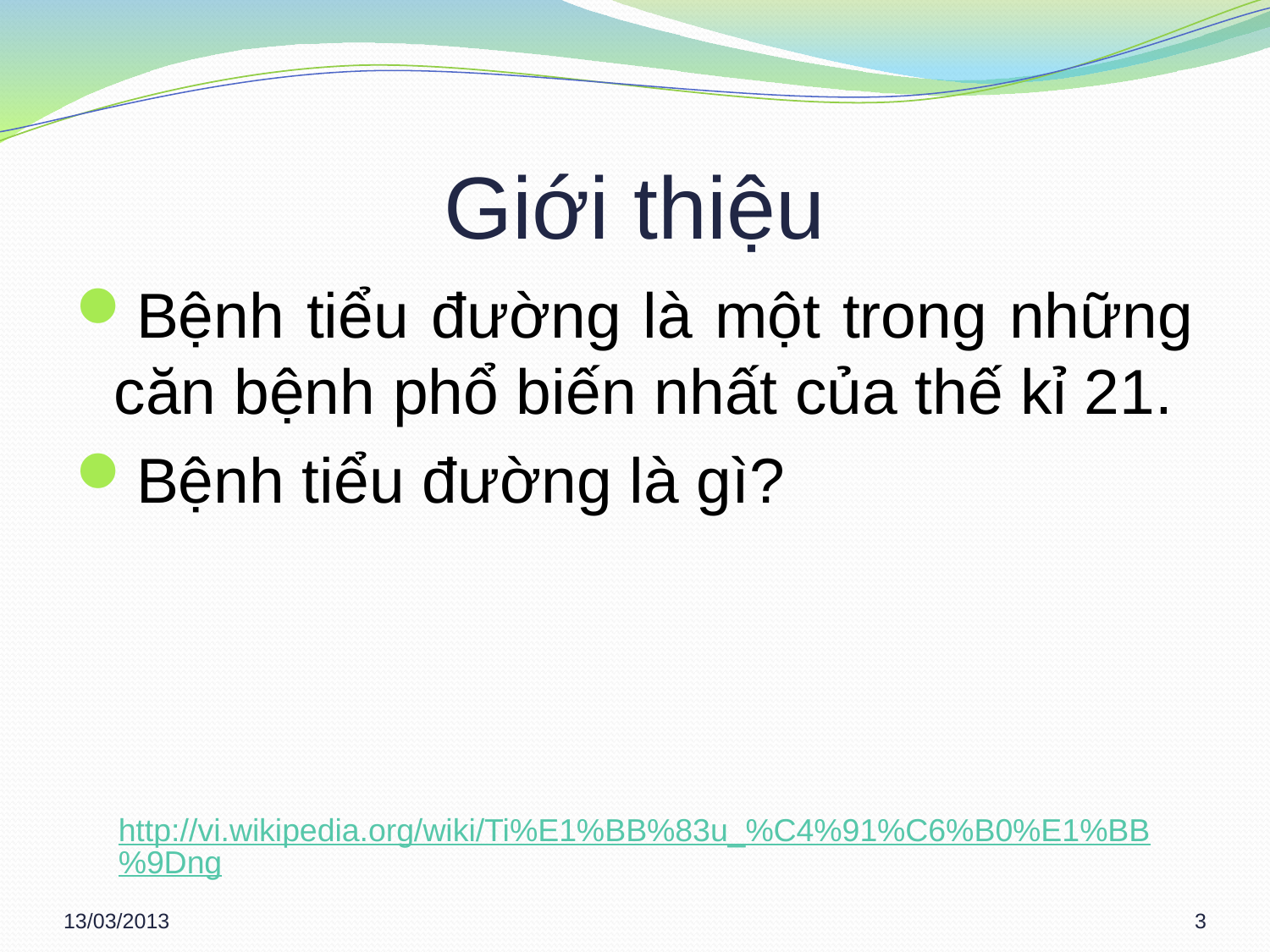

# Giới thiệu
Bệnh tiểu đường là một trong những căn bệnh phổ biến nhất của thế kỉ 21.
Bệnh tiểu đường là gì?

http://vi.wikipedia.org/wiki/Ti%E1%BB%83u_%C4%91%C6%B0%E1%BB%9Dng
13/03/2013
3